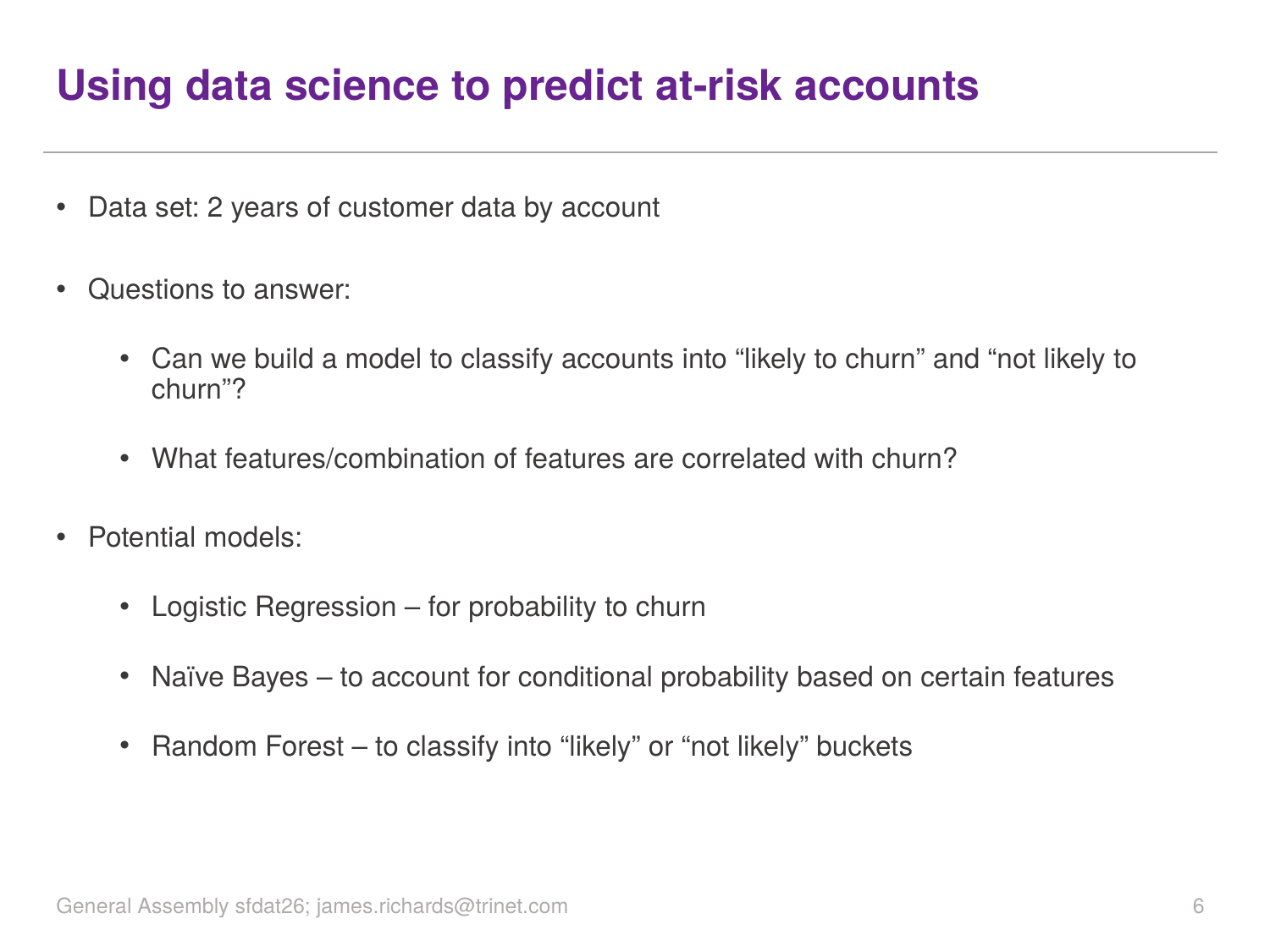

# Using data science to predict at-risk accounts
Data set: 2 years of customer data by account
Questions to answer:
Can we build a model to classify accounts into “likely to churn” and “not likely to churn”?
What features/combination of features are correlated with churn?
Potential models:
Logistic Regression – for probability to churn
Naïve Bayes – to account for conditional probability based on certain features
Random Forest – to classify into “likely” or “not likely” buckets
General Assembly sfdat26; james.richards@trinet.com
6